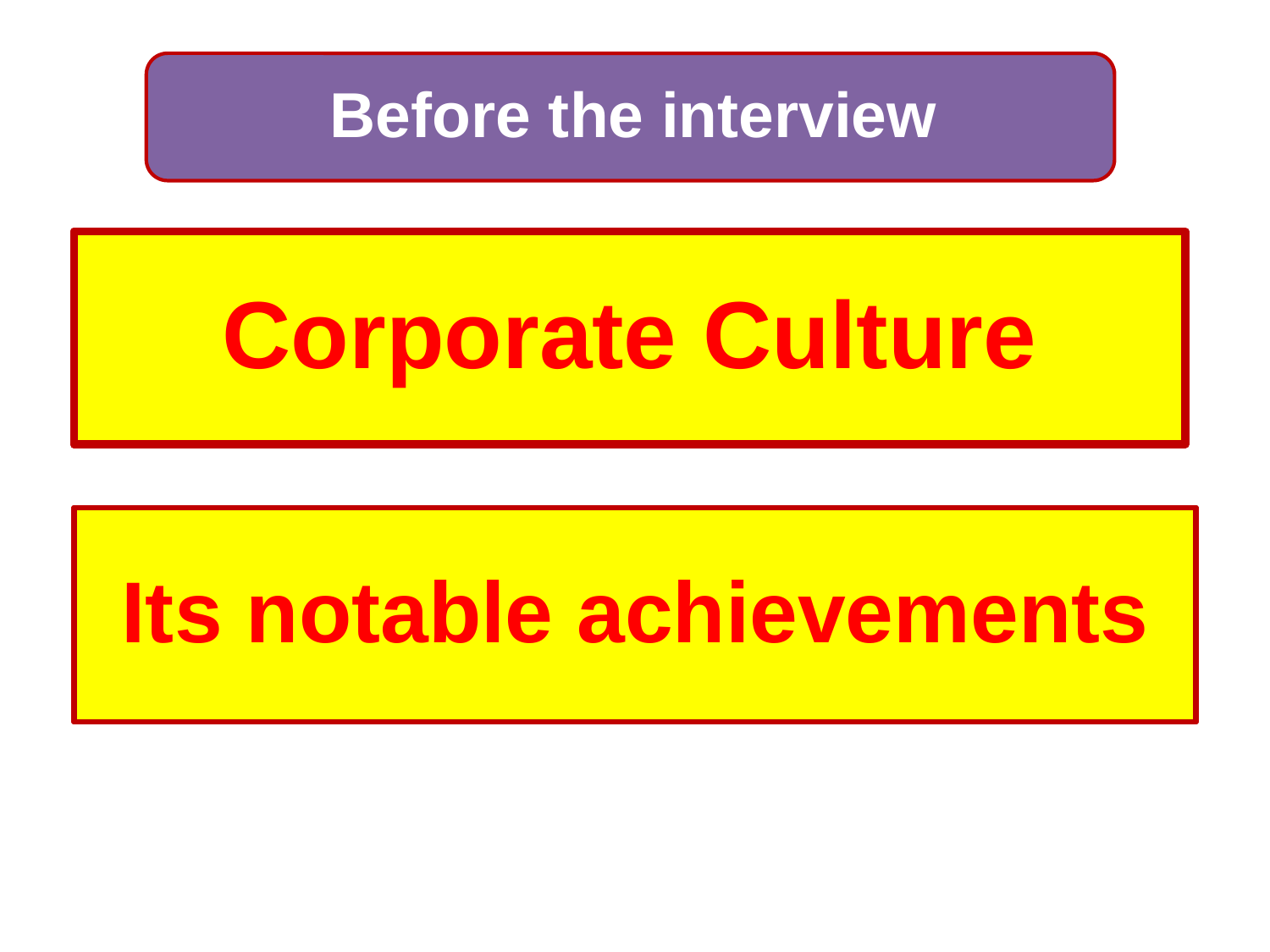

Before the interview

Corporate Culture

Its notable achievements